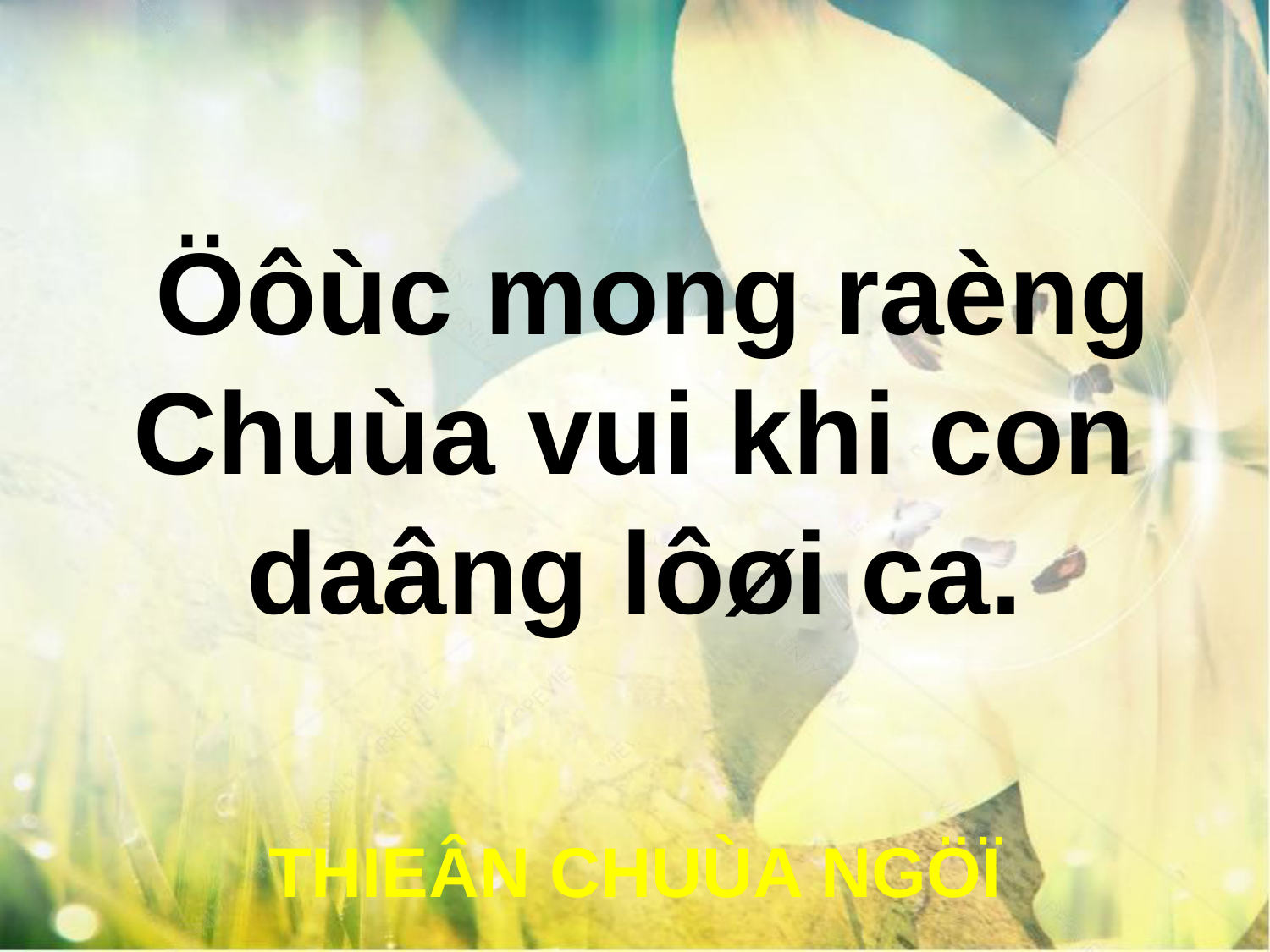

Öôùc mong raèng
Chuùa vui khi con
daâng lôøi ca.
THIEÂN CHUÙA NGÖÏ